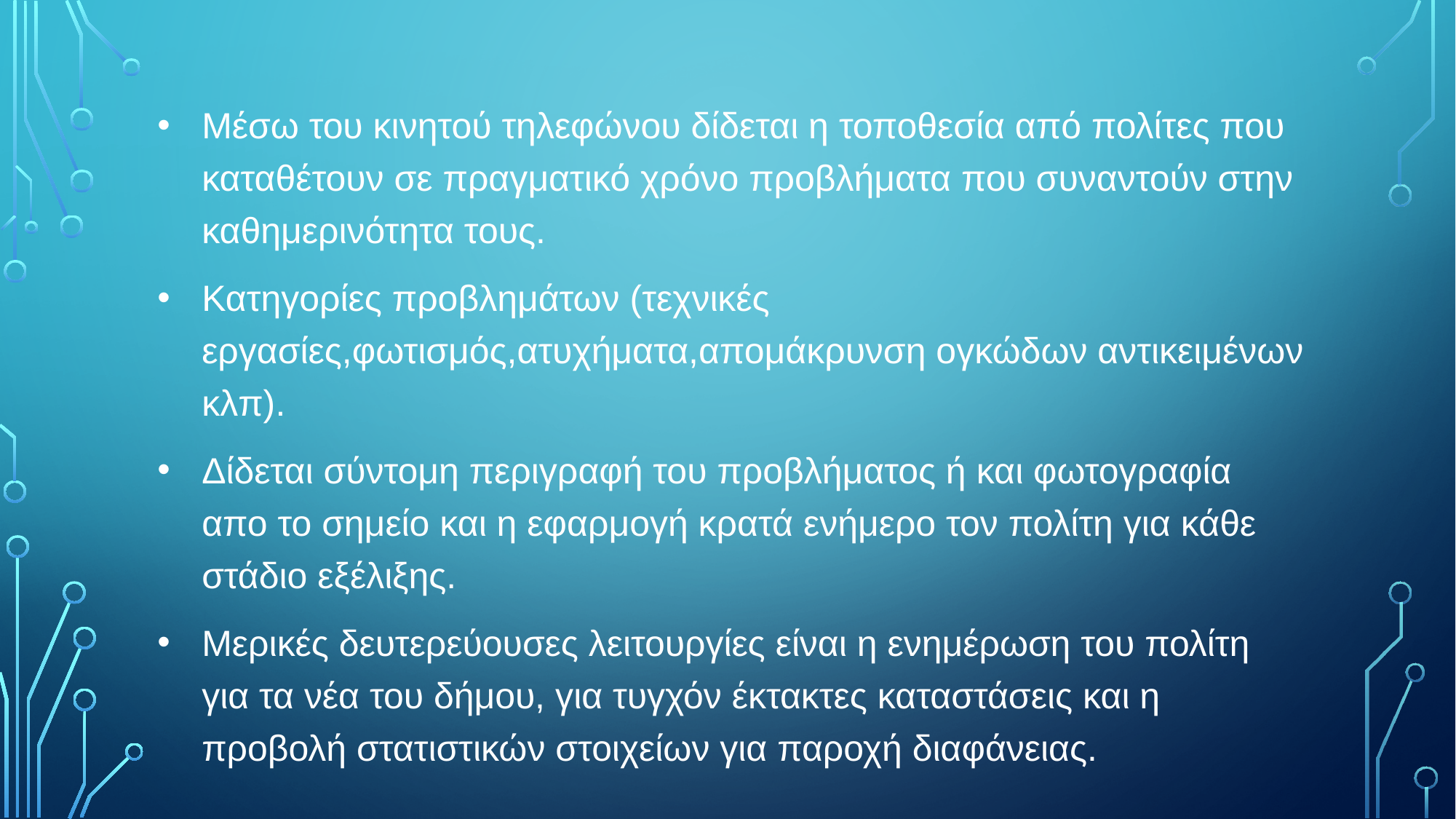

Μέσω του κινητού τηλεφώνου δίδεται η τοποθεσία από πολίτες που καταθέτουν σε πραγματικό χρόνο προβλήματα που συναντούν στην καθημερινότητα τους.
Κατηγορίες προβλημάτων (τεχνικές εργασίες,φωτισμός,ατυχήματα,απομάκρυνση ογκώδων αντικειμένων κλπ).
Δίδεται σύντομη περιγραφή του προβλήματος ή και φωτογραφία απο το σημείο και η εφαρμογή κρατά ενήμερο τον πολίτη για κάθε στάδιο εξέλιξης.
Μερικές δευτερεύουσες λειτουργίες είναι η ενημέρωση του πολίτη για τα νέα του δήμου, για τυγχόν έκτακτες καταστάσεις και η προβολή στατιστικών στοιχείων για παροχή διαφάνειας.